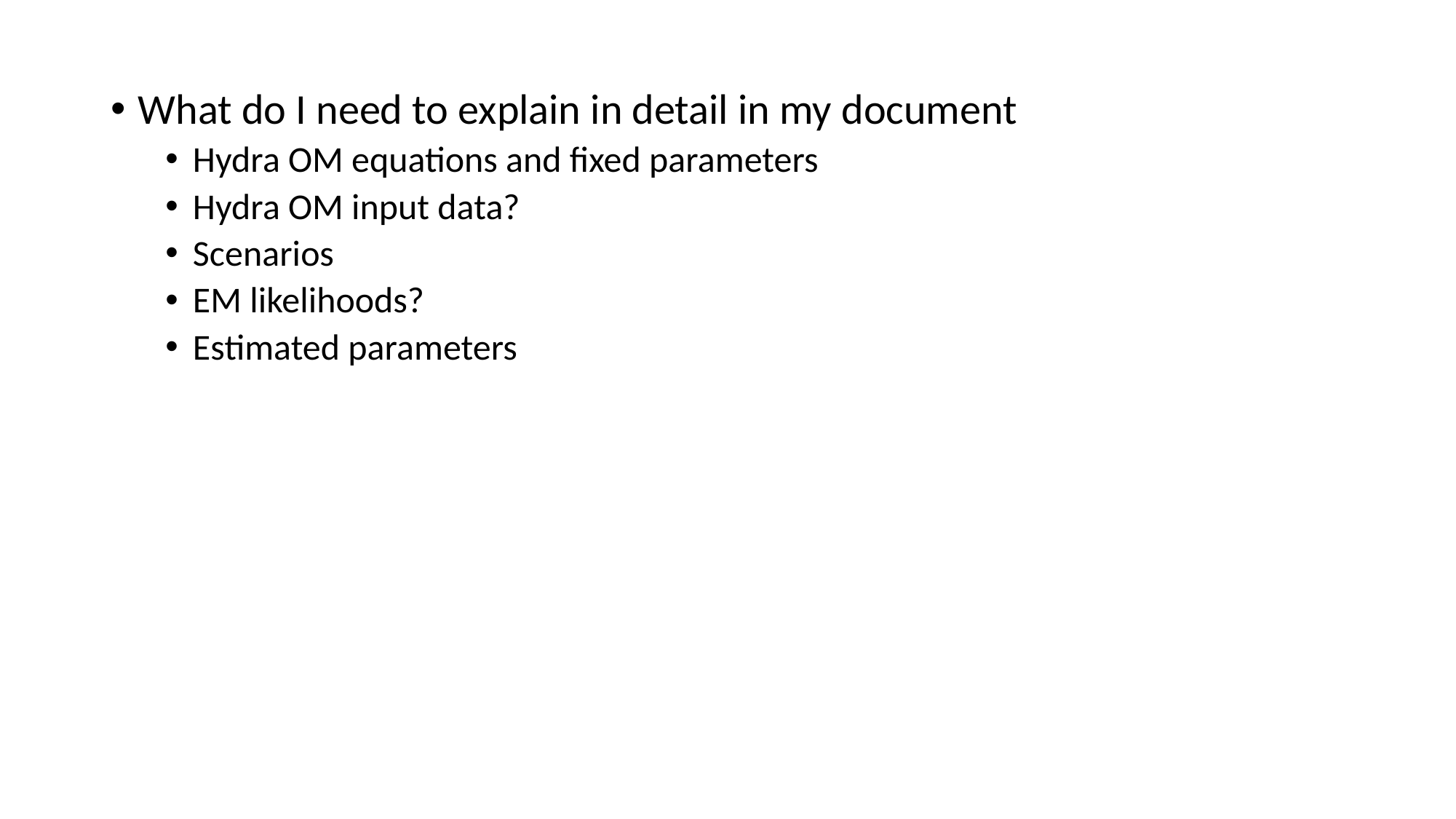

What do I need to explain in detail in my document
Hydra OM equations and fixed parameters
Hydra OM input data?
Scenarios
EM likelihoods?
Estimated parameters